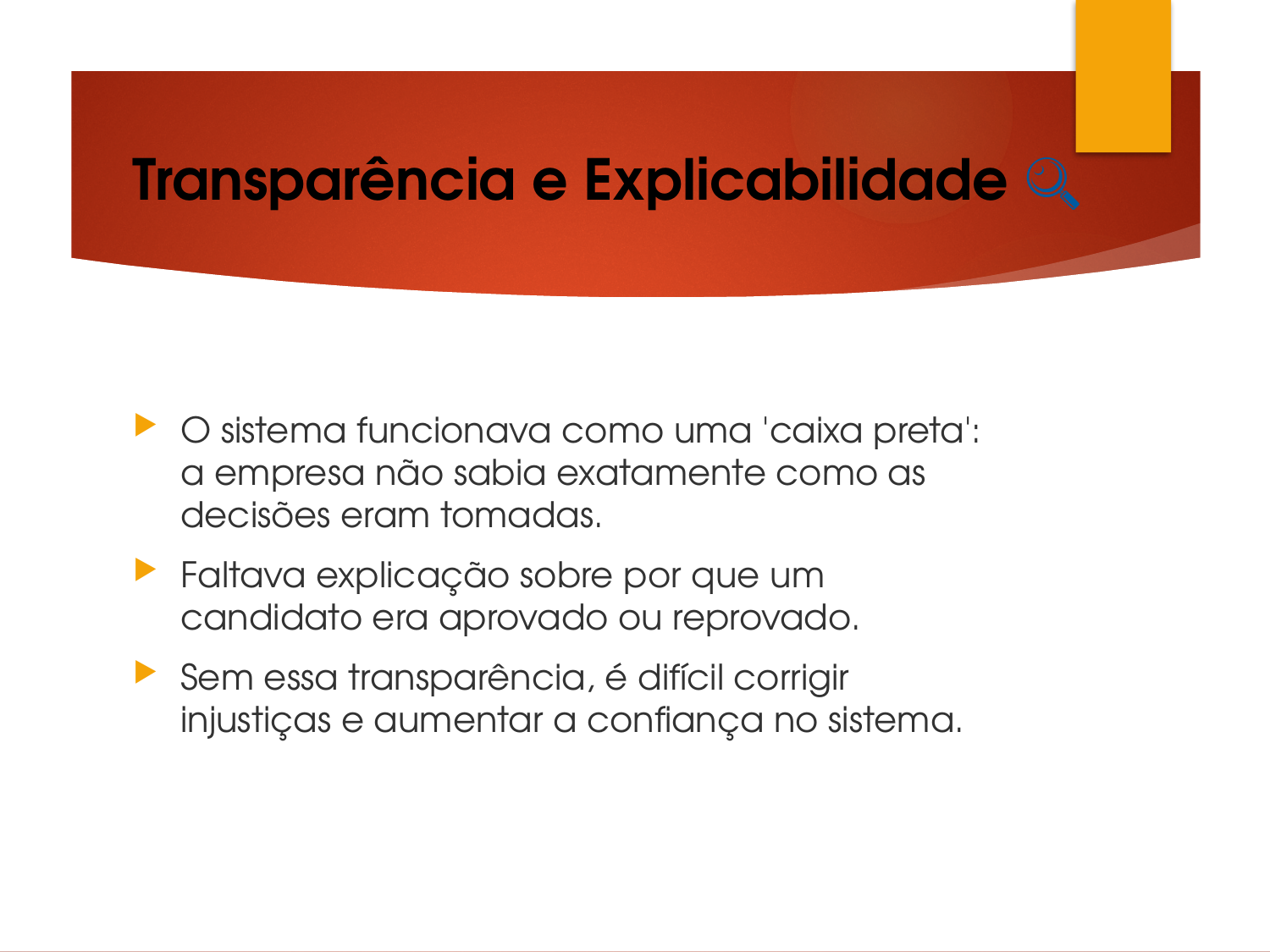

# Transparência e Explicabilidade 🔍

O sistema funcionava como uma 'caixa preta': a empresa não sabia exatamente como as decisões eram tomadas.
Faltava explicação sobre por que um candidato era aprovado ou reprovado.
Sem essa transparência, é difícil corrigir injustiças e aumentar a confiança no sistema.